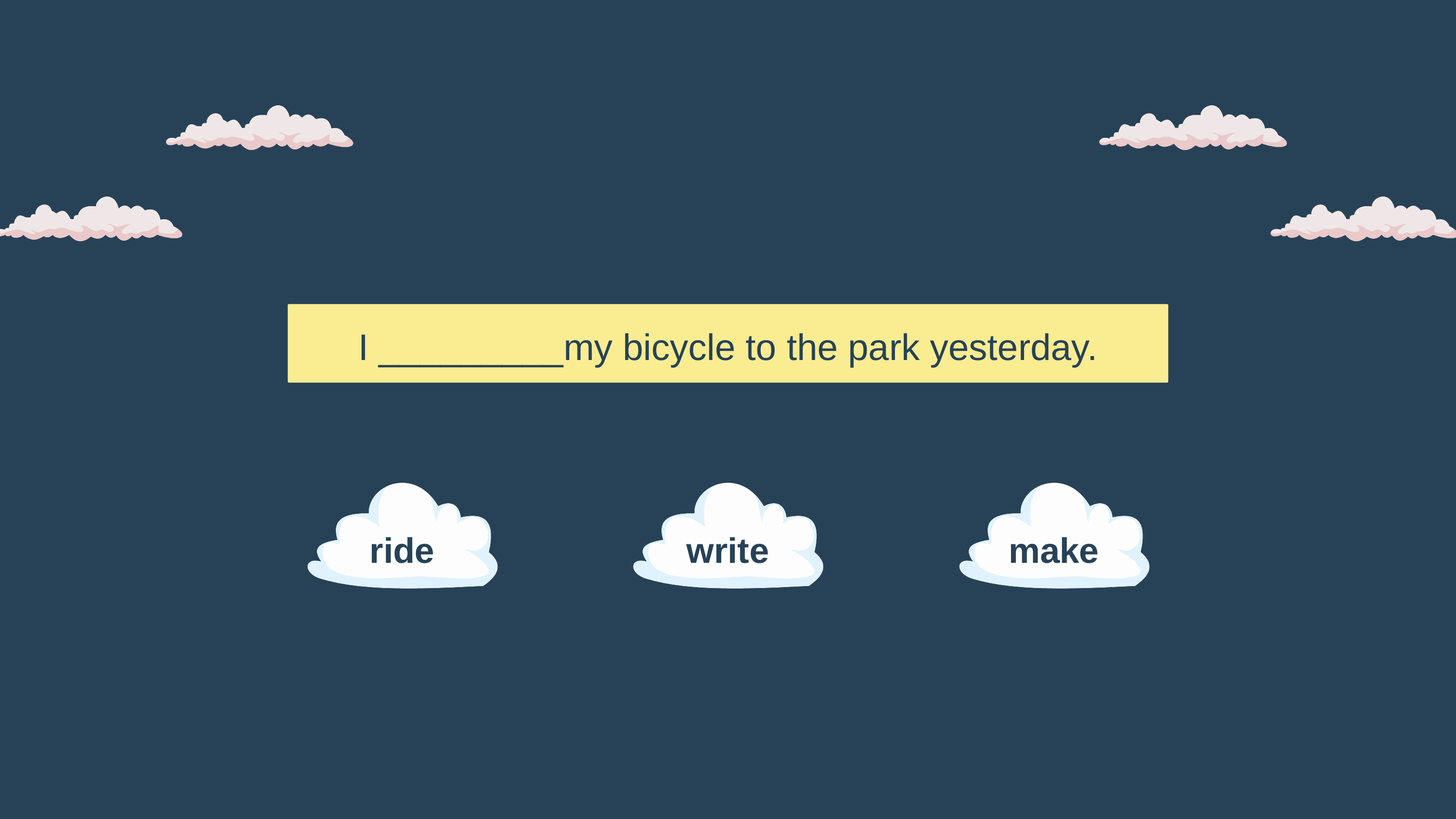

I _________my bicycle to the park yesterday.

ride
write
make